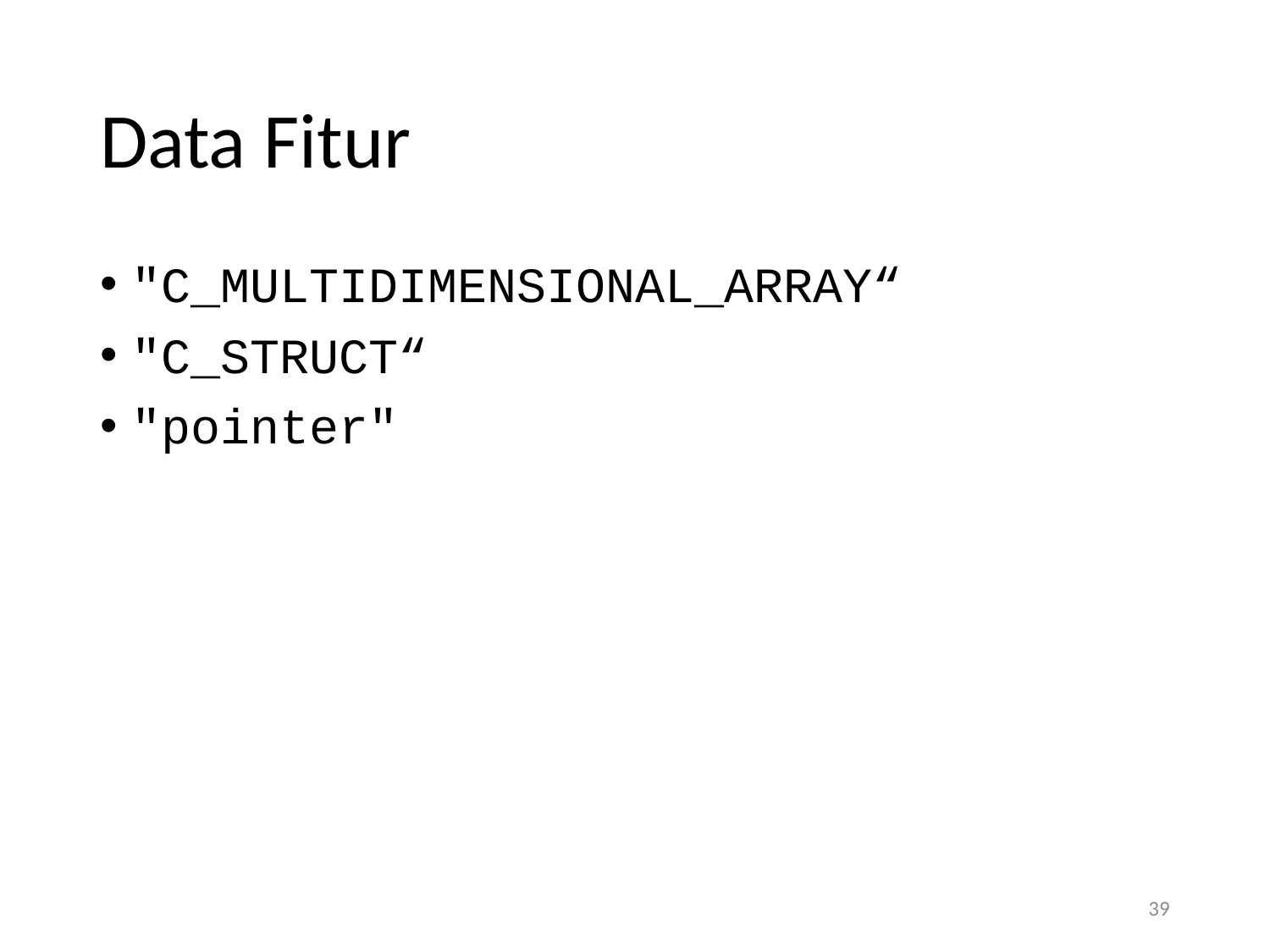

# Data Fitur
"C_MULTIDIMENSIONAL_ARRAY“
"C_STRUCT“
"pointer"
39